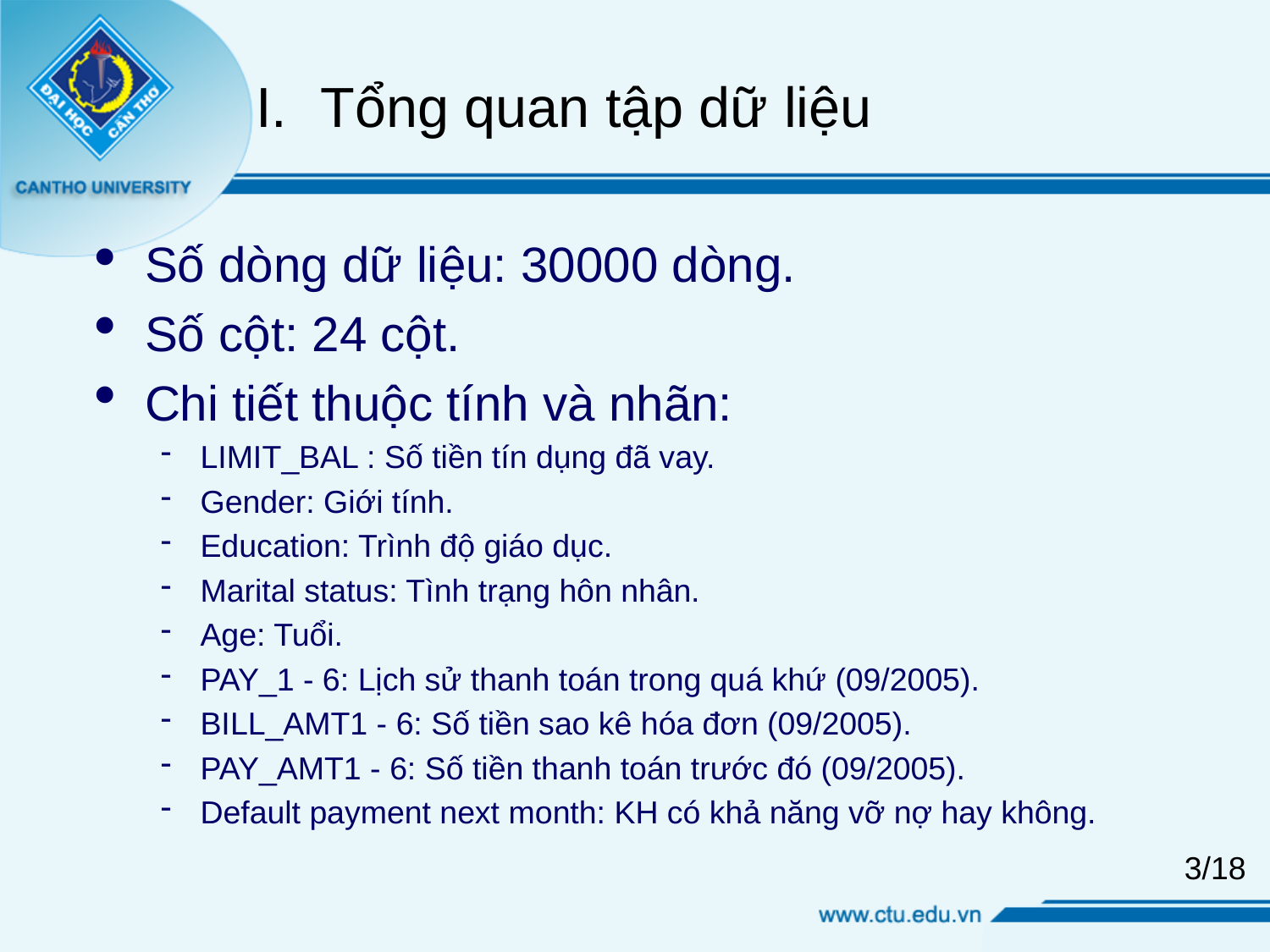

Tổng quan tập dữ liệu
Số dòng dữ liệu: 30000 dòng.
Số cột: 24 cột.
Chi tiết thuộc tính và nhãn:
LIMIT_BAL : Số tiền tín dụng đã vay.
Gender: Giới tính.
Education: Trình độ giáo dục.
Marital status: Tình trạng hôn nhân.
Age: Tuổi.
PAY_1 - 6: Lịch sử thanh toán trong quá khứ (09/2005).
BILL_AMT1 - 6: Số tiền sao kê hóa đơn (09/2005).
PAY_AMT1 - 6: Số tiền thanh toán trước đó (09/2005).
Default payment next month: KH có khả năng vỡ nợ hay không.
3/18